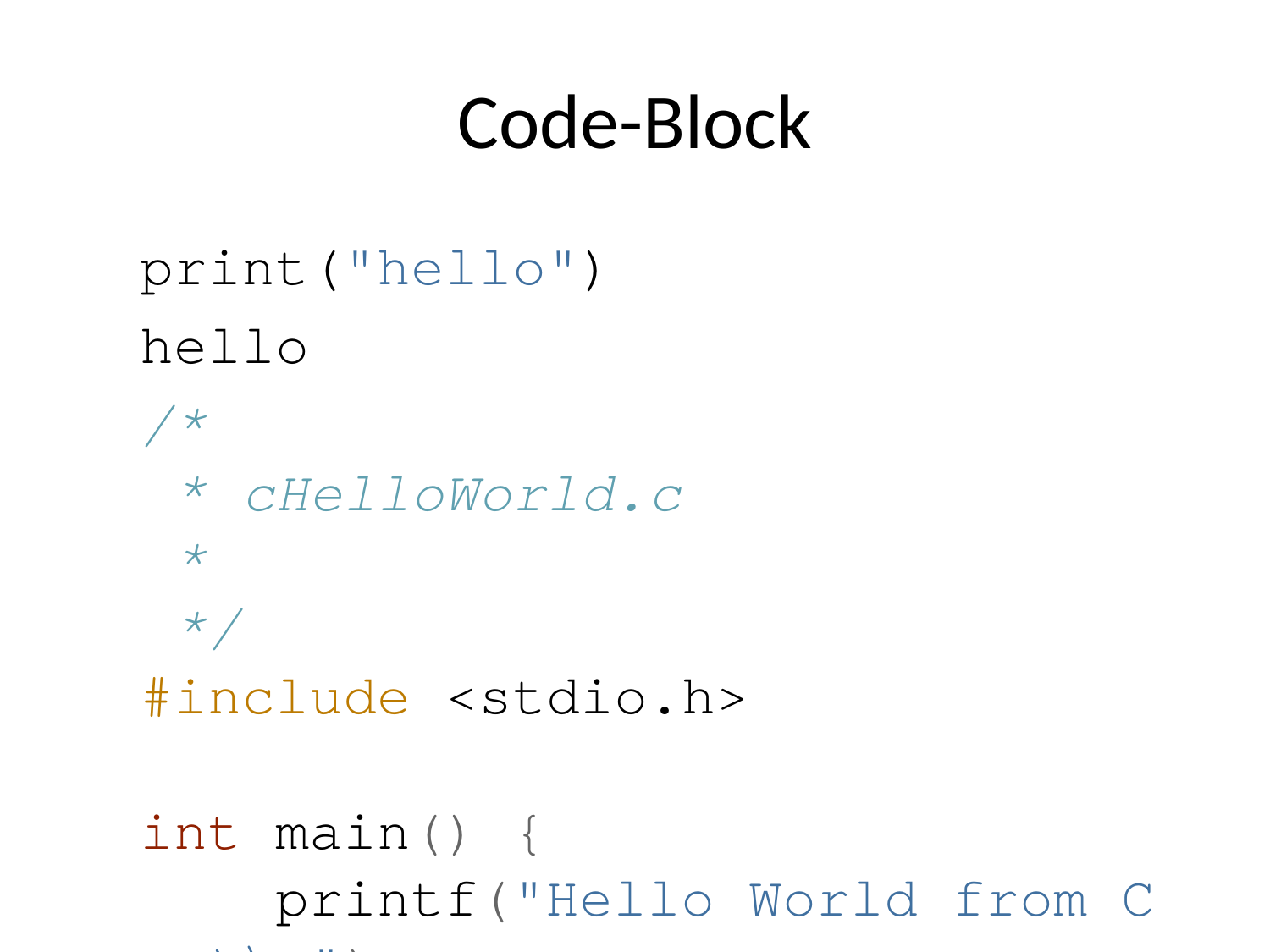

# Code-Block
print("hello")
hello
/*
 * cHelloWorld.c
 *
 */
#include <stdio.h>
int main() {
    printf("Hello World from C  :-)\n");
    return 0;
}